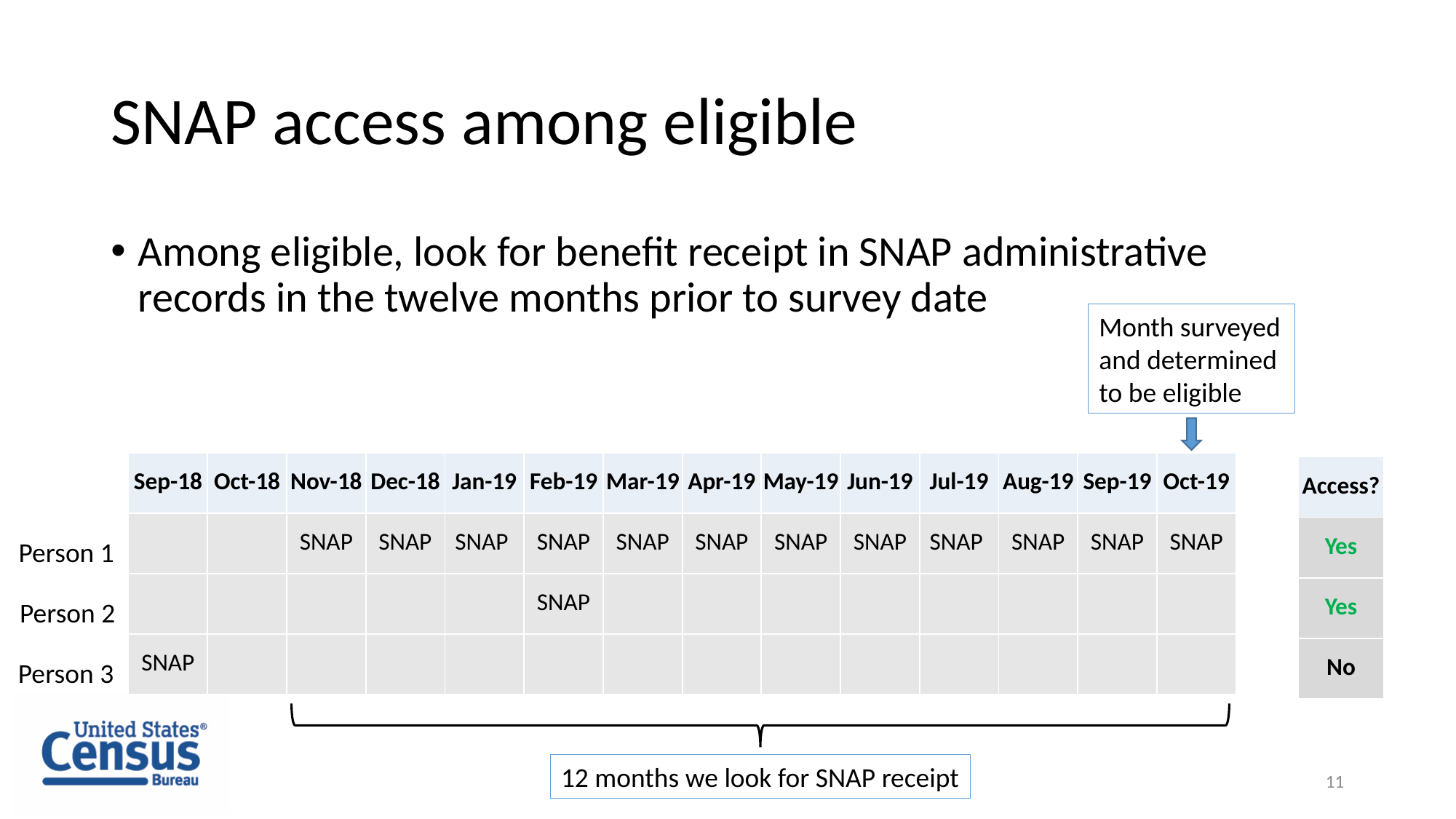

# SNAP access among eligible
Among eligible, look for benefit receipt in SNAP administrative records in the twelve months prior to survey date

Month surveyed and determined to be eligible

| Sep-18 | Oct-18 | Nov-18 | Dec-18 | Jan-19 | Feb-19 | Mar-19 | Apr-19 | May-19 | Jun-19 | Jul-19 | Aug-19 | Sep-19 | Oct-19 |
| --- | --- | --- | --- | --- | --- | --- | --- | --- | --- | --- | --- | --- | --- |
|  |  | SNAP | SNAP | SNAP | SNAP | SNAP | SNAP | SNAP | SNAP | SNAP | SNAP | SNAP | SNAP |
|  |  |  |  |  | SNAP |  |  |  |  |  |  |  |  |
| SNAP |  |  |  |  |  |  |  |  |  |  |  |  |  |
| Access? |
| --- |
| Yes |
| Yes |
| No |
Person 1
Person 2
Person 3
12 months we look for SNAP receipt
11